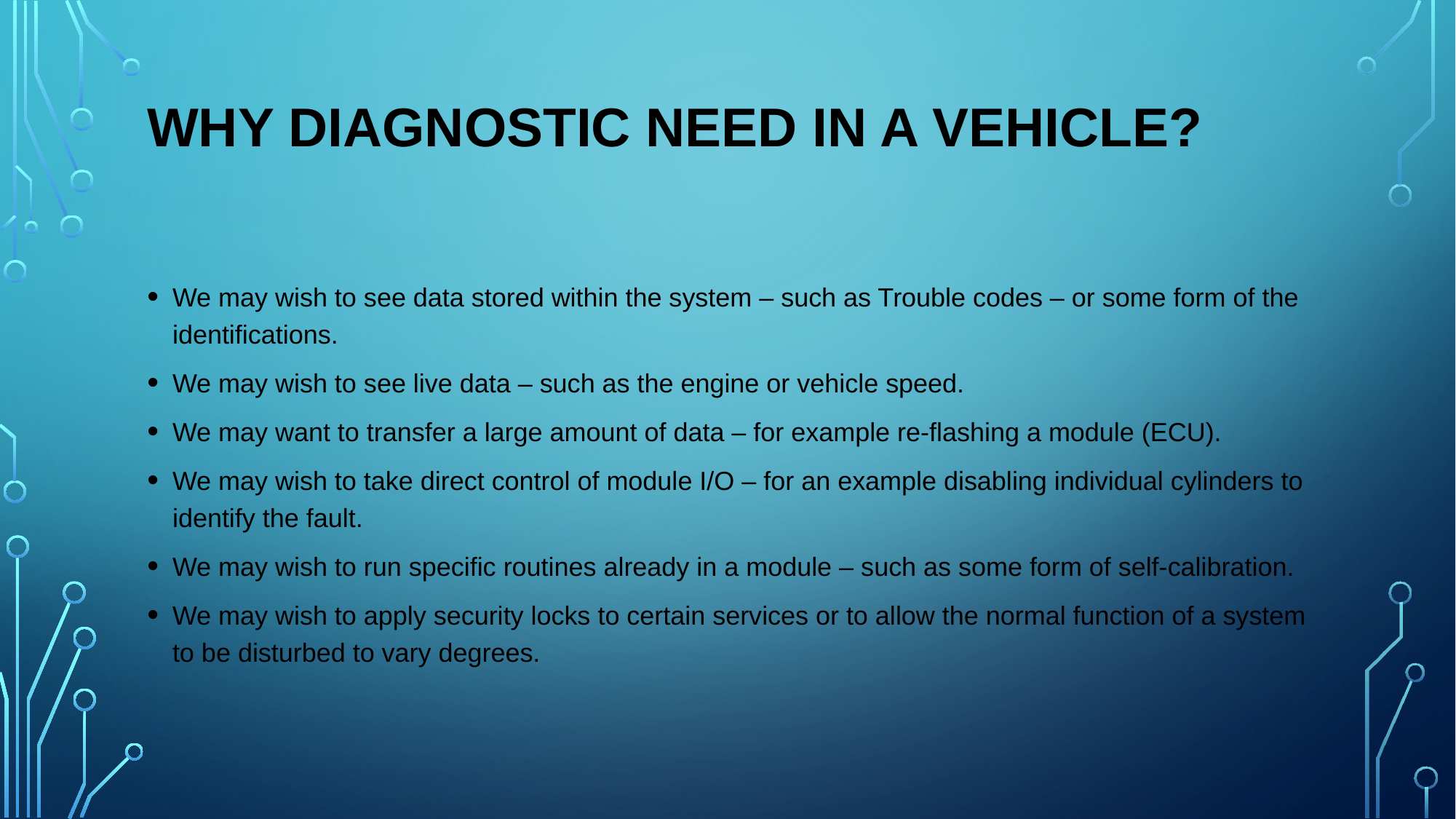

# Why Diagnostic need in a vehicle?
We may wish to see data stored within the system – such as Trouble codes – or some form of the identifications.
We may wish to see live data – such as the engine or vehicle speed.
We may want to transfer a large amount of data – for example re-flashing a module (ECU).
We may wish to take direct control of module I/O – for an example disabling individual cylinders to identify the fault.
We may wish to run specific routines already in a module – such as some form of self-calibration.
We may wish to apply security locks to certain services or to allow the normal function of a system to be disturbed to vary degrees.